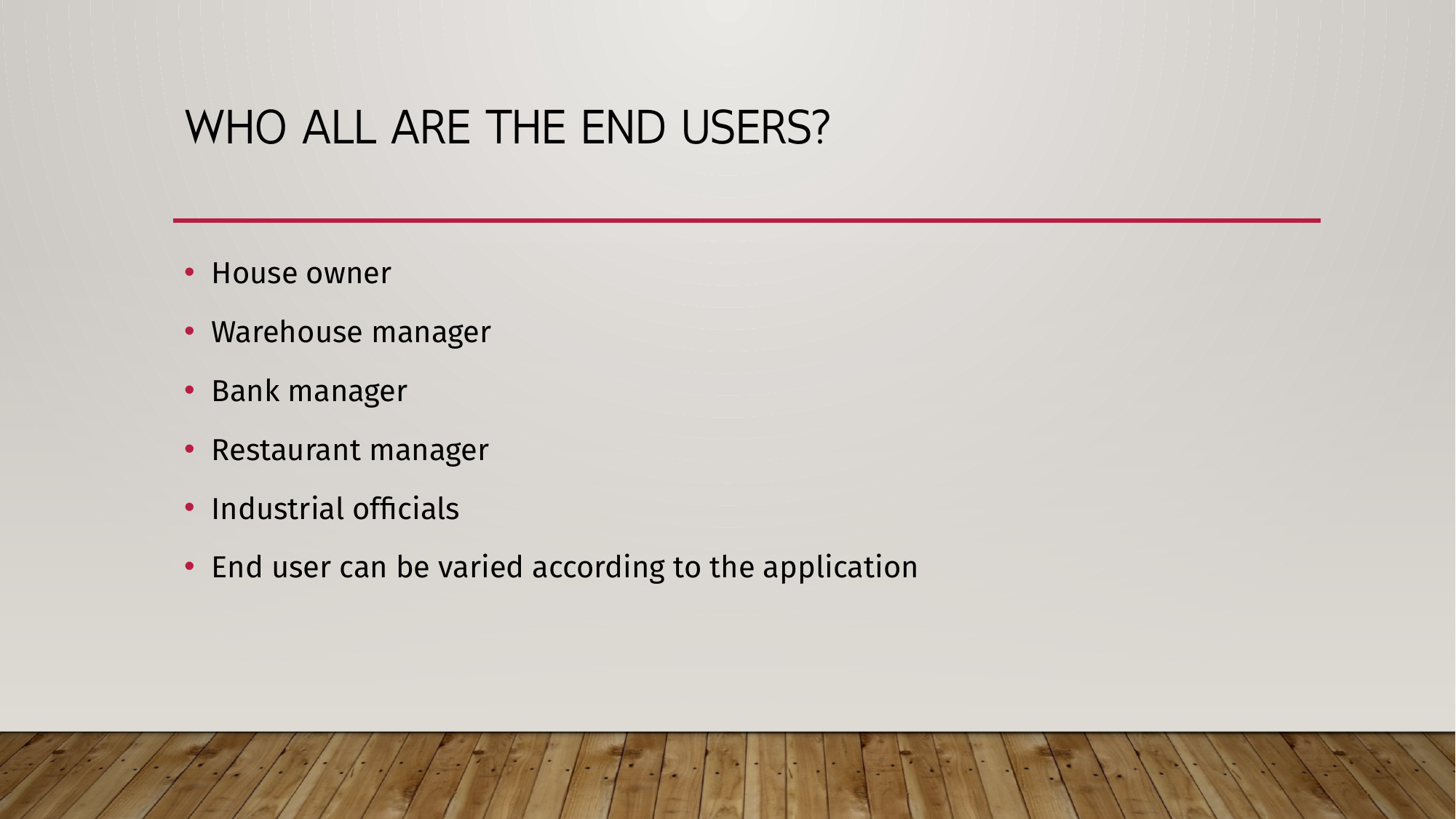

# Who all are the end users?
House owner
Warehouse manager
Bank manager
Restaurant manager
Industrial officials
End user can be varied according to the application